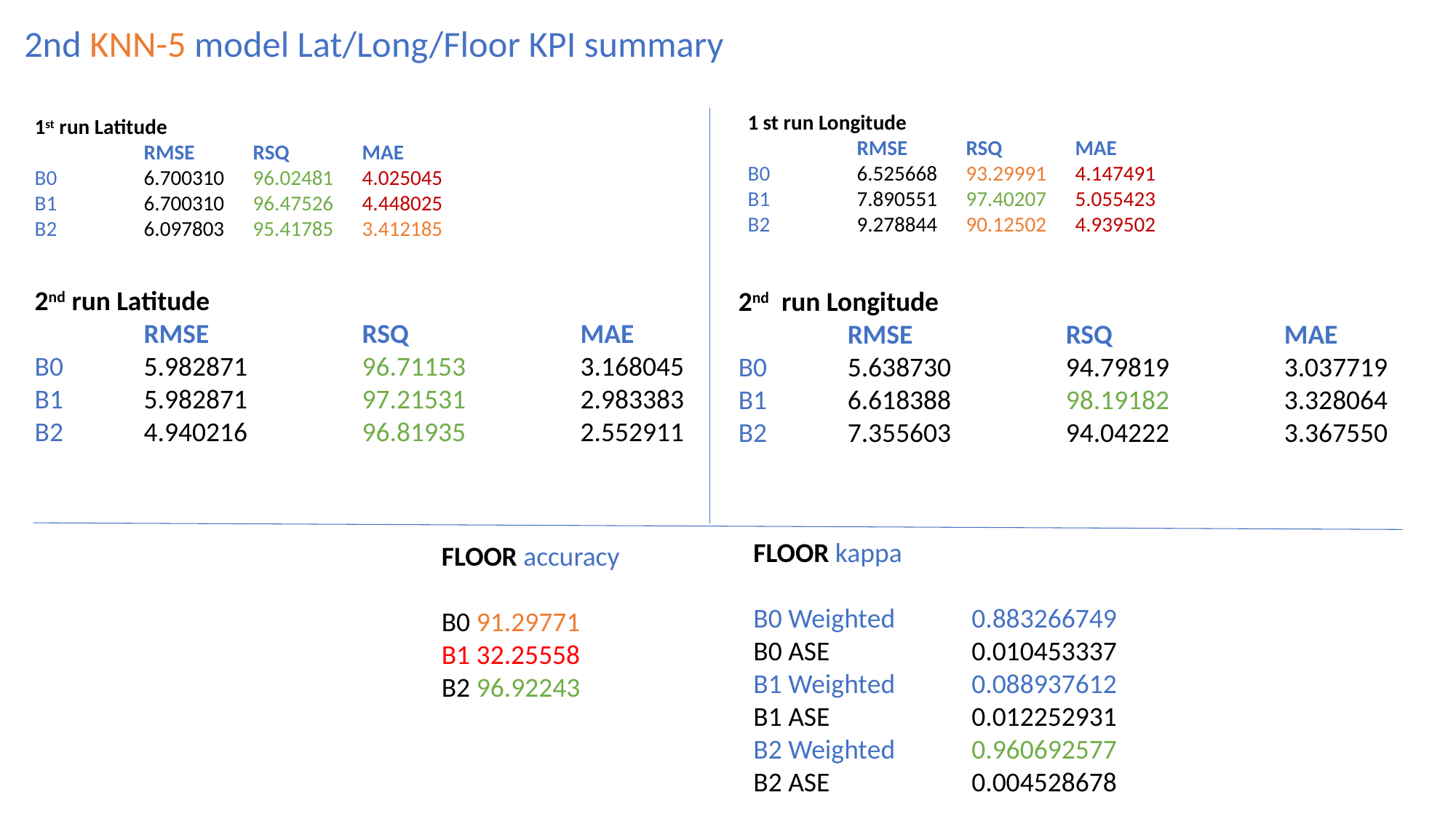

# 2nd KNN-5 model Lat/Long/Floor KPI summary
1 st run Longitude
	RMSE         	RSQ      	MAE
B0 	6.525668 	93.29991 	4.147491
B1 	7.890551 	97.40207 	5.055423
B2 	9.278844 	90.12502 	4.939502
1st run Latitude
	RMSE         	RSQ      	MAE
B0 	6.700310  	96.02481 	4.025045
B1 	6.700310  	96.47526 	4.448025
B2 	6.097803  	95.41785 	3.412185

2nd run Latitude
	RMSE         	RSQ      		MAE
B0 	5.982871 	96.71153 	3.168045
B1 	5.982871 	97.21531 	2.983383
B2 	4.940216 	96.81935 	2.552911

2nd  run Longitude
	RMSE         	RSQ      		MAE
B0 	5.638730 	94.79819 	3.037719
B1 	6.618388 	98.19182 	3.328064
B2 	7.355603 	94.04222 	3.367550
FLOOR kappa

B0 Weighted  	0.883266749
B0 ASE      	0.010453337
B1 Weighted  	0.088937612
B1 ASE       	0.012252931
B2 Weighted  	0.960692577
B2 ASE       	0.004528678
FLOOR accuracy
B0 91.29771
B1 32.25558
B2 96.92243